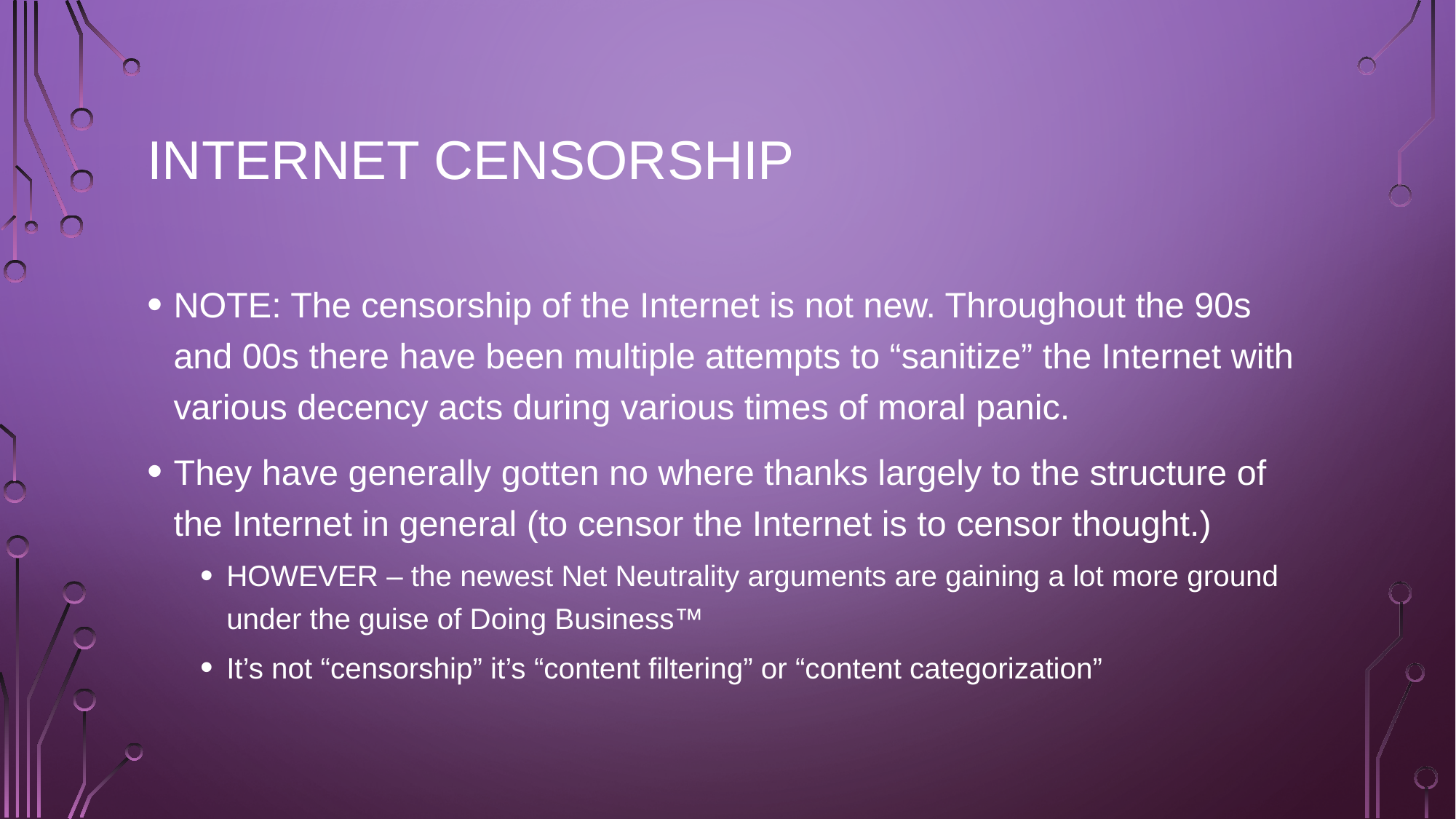

# Internet Censorship
NOTE: The censorship of the Internet is not new. Throughout the 90s and 00s there have been multiple attempts to “sanitize” the Internet with various decency acts during various times of moral panic.
They have generally gotten no where thanks largely to the structure of the Internet in general (to censor the Internet is to censor thought.)
HOWEVER – the newest Net Neutrality arguments are gaining a lot more ground under the guise of Doing Business™
It’s not “censorship” it’s “content filtering” or “content categorization”